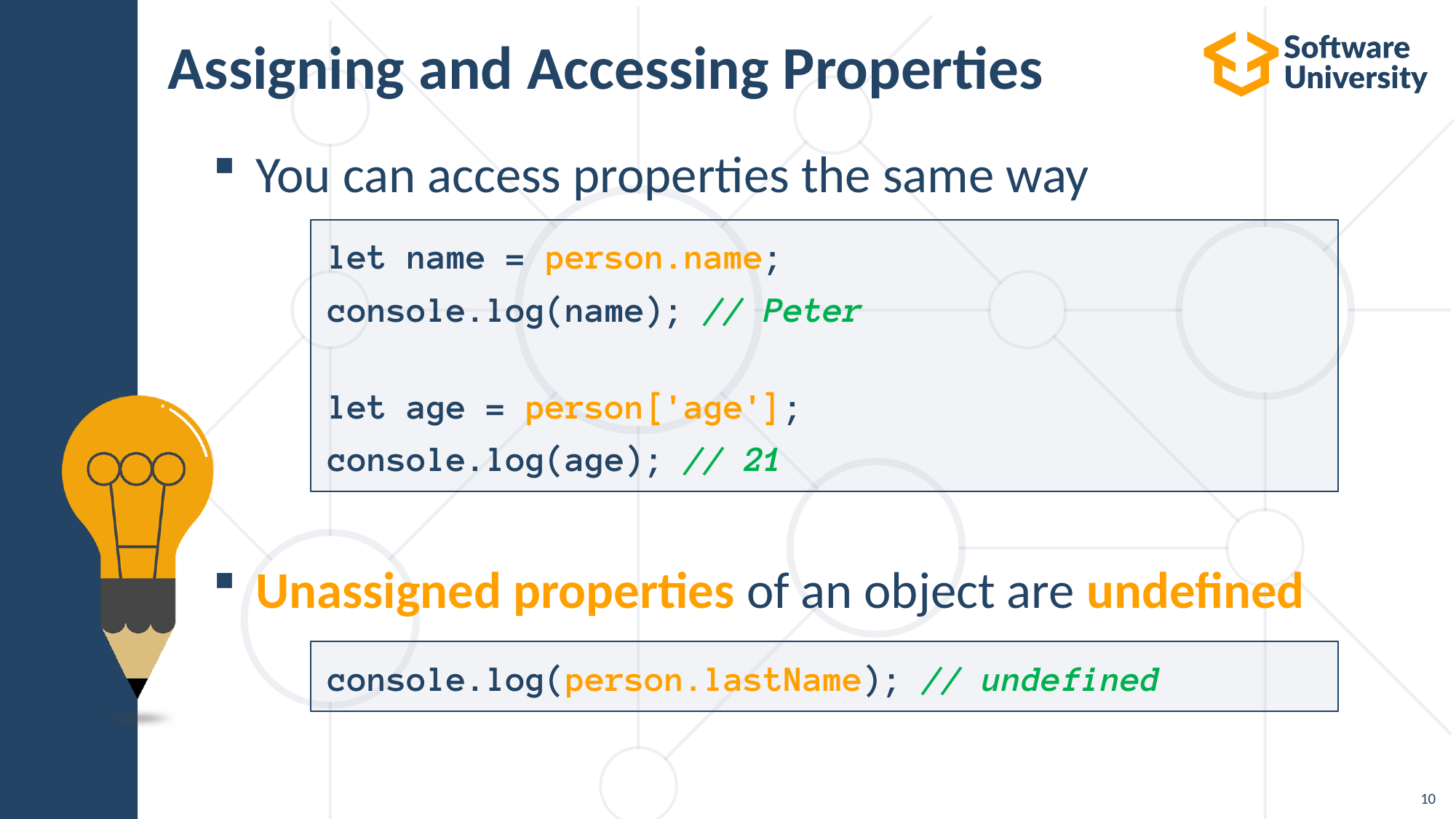

# Assigning and Accessing Properties
You can access properties the same way

Unassigned properties of an object are undefined

let name = person.name;
console.log(name); // Peter
let age = person['age'];
console.log(age); // 21
console.log(person.lastName); // undefined
10